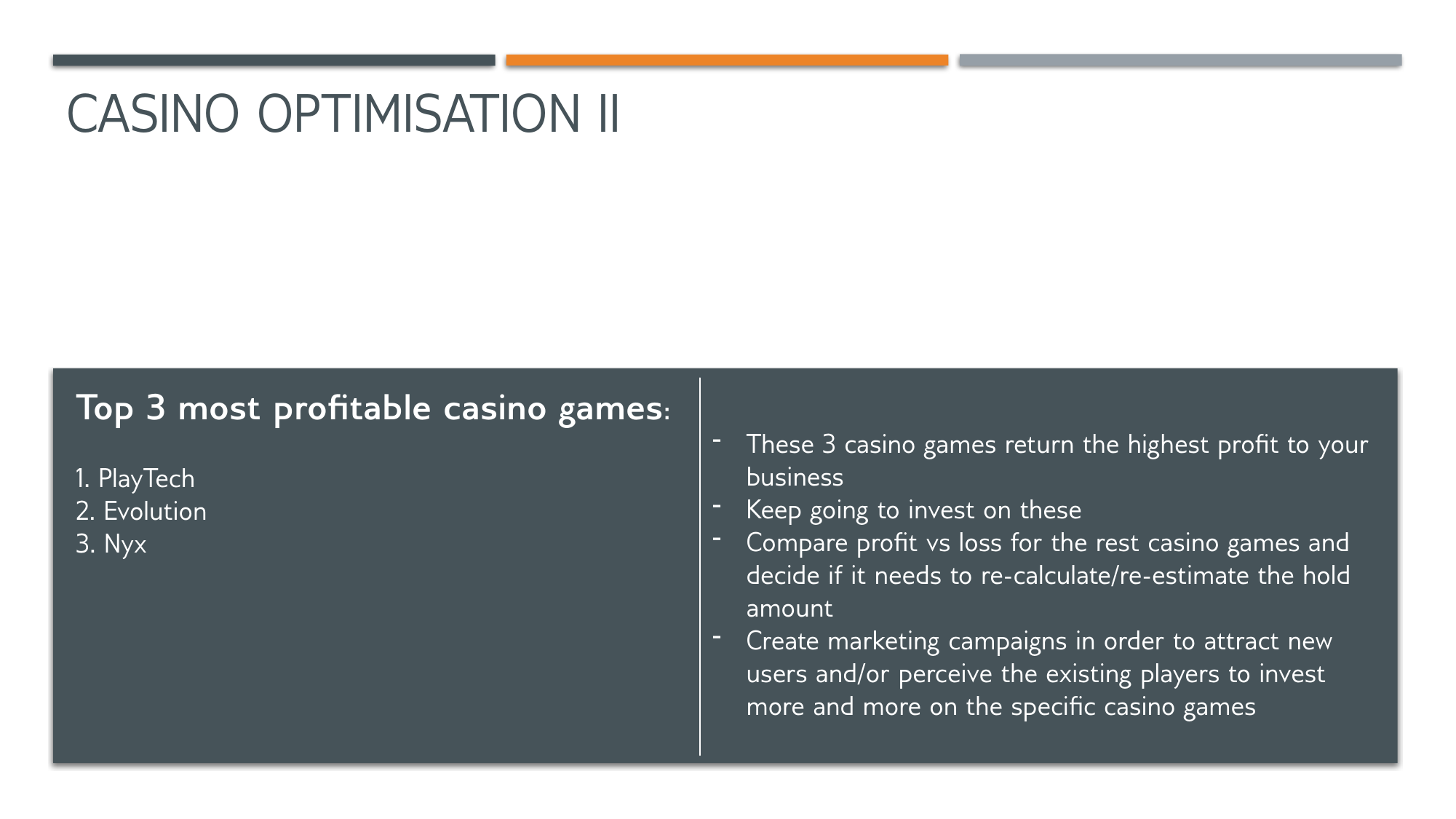

# Casino optimisation II

Top 3 most profitable casino games:

1. PlayTech
2. Evolution
3. Nyx
These 3 casino games return the highest profit to your business
Keep going to invest on these
Compare profit vs loss for the rest casino games and decide if it needs to re-calculate/re-estimate the hold amount
Create marketing campaigns in order to attract new users and/or perceive the existing players to invest more and more on the specific casino games